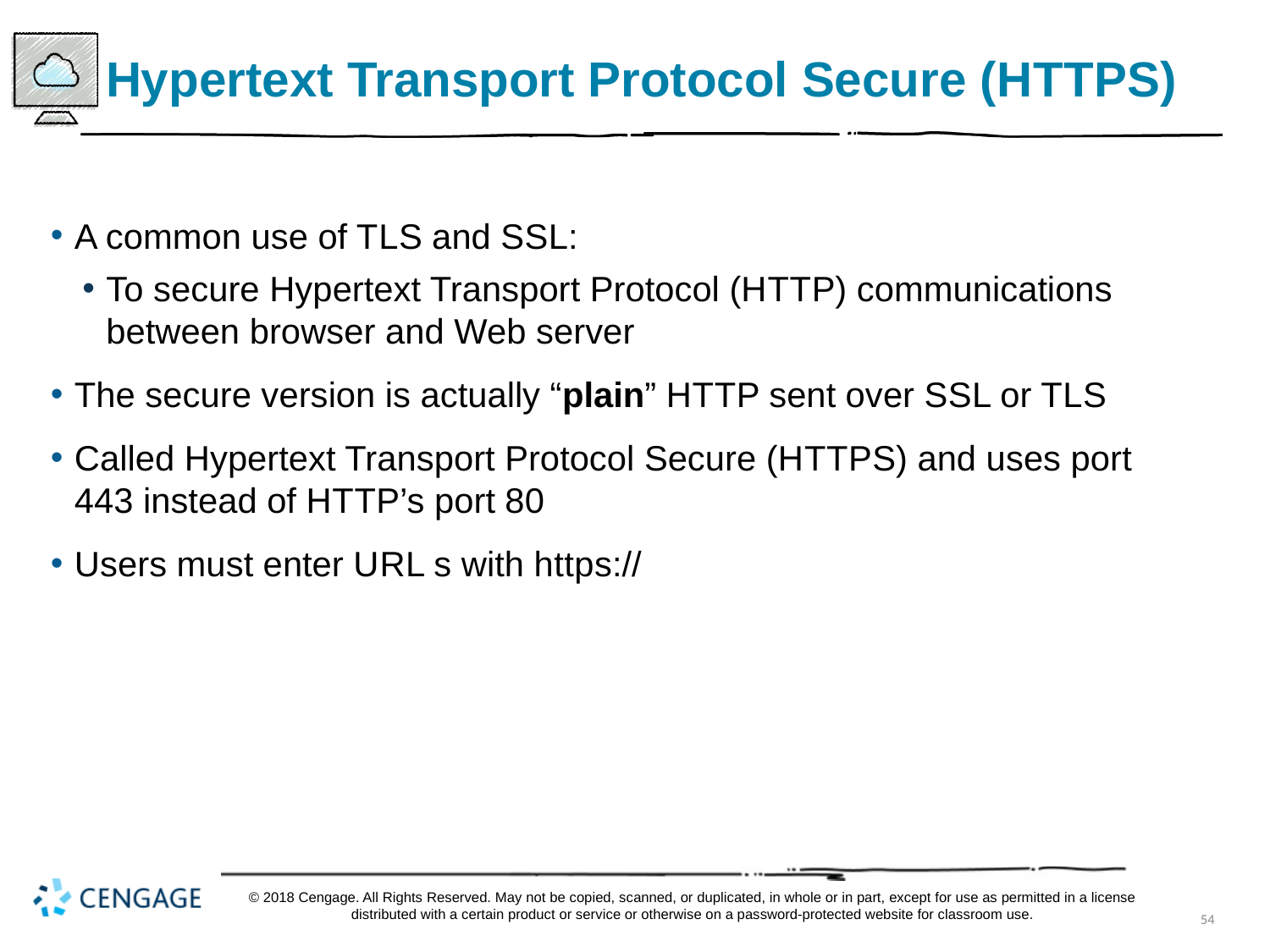

# Hypertext Transport Protocol Secure (H T T P S)
A common use of T L S and S S L:
To secure Hypertext Transport Protocol (H T T P) communications between browser and Web server
The secure version is actually “plain” H T T P sent over S S L or T L S
Called Hypertext Transport Protocol Secure (H T T P S) and uses port 443 instead of H T T P’s port 80
Users must enter U R L s with h t t p s://
© 2018 Cengage. All Rights Reserved. May not be copied, scanned, or duplicated, in whole or in part, except for use as permitted in a license distributed with a certain product or service or otherwise on a password-protected website for classroom use.